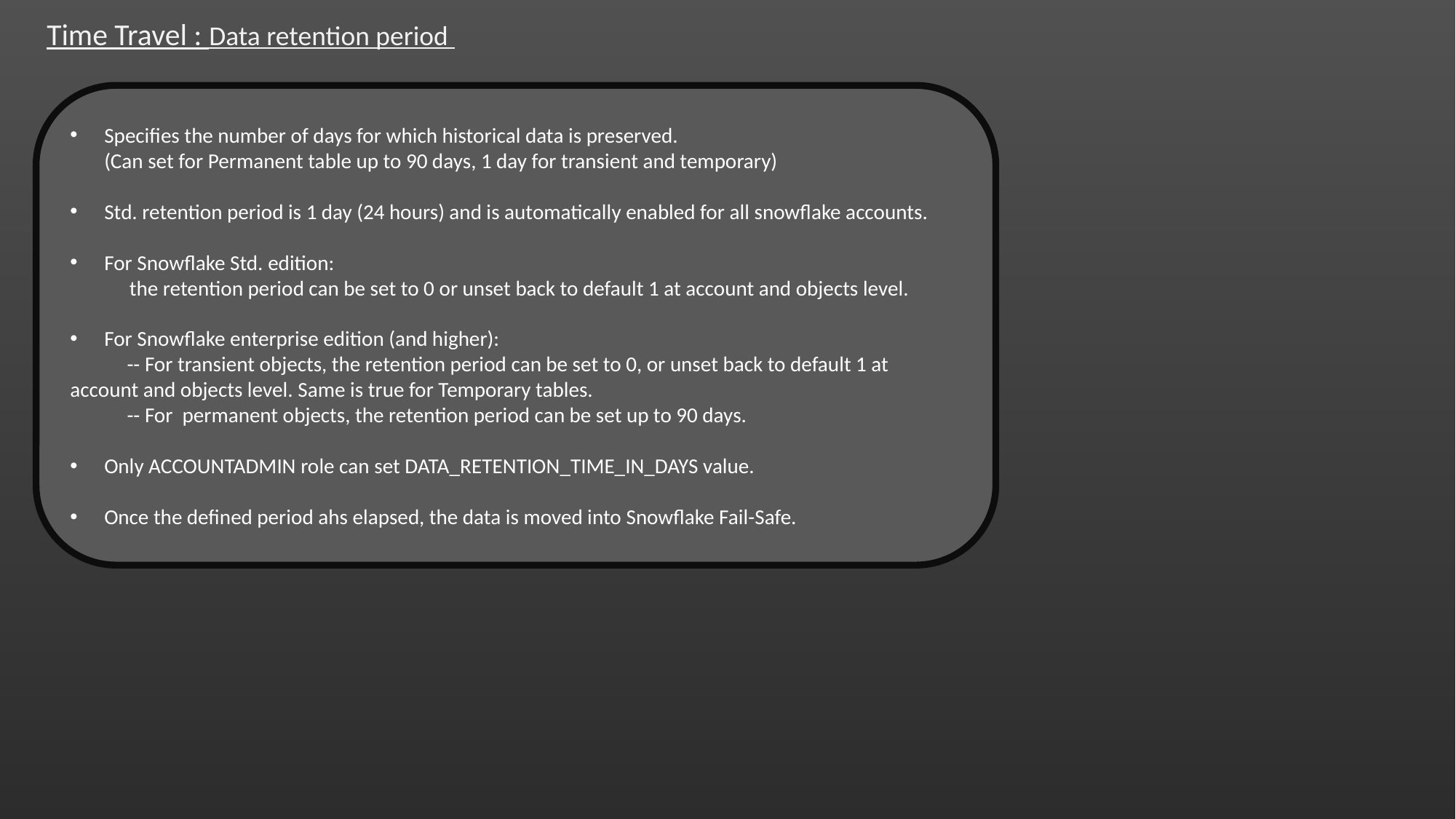

Time Travel : Data retention period
Specifies the number of days for which historical data is preserved.
(Can set for Permanent table up to 90 days, 1 day for transient and temporary)

Std. retention period is 1 day (24 hours) and is automatically enabled for all snowflake accounts.

For Snowflake Std. edition:
 the retention period can be set to 0 or unset back to default 1 at account and objects level.

For Snowflake enterprise edition (and higher):
            -- For transient objects, the retention period can be set to 0, or unset back to default 1 at   	account and objects level. Same is true for Temporary tables.
            -- For  permanent objects, the retention period can be set up to 90 days.

Only ACCOUNTADMIN role can set DATA_RETENTION_TIME_IN_DAYS value.

Once the defined period ahs elapsed, the data is moved into Snowflake Fail-Safe.